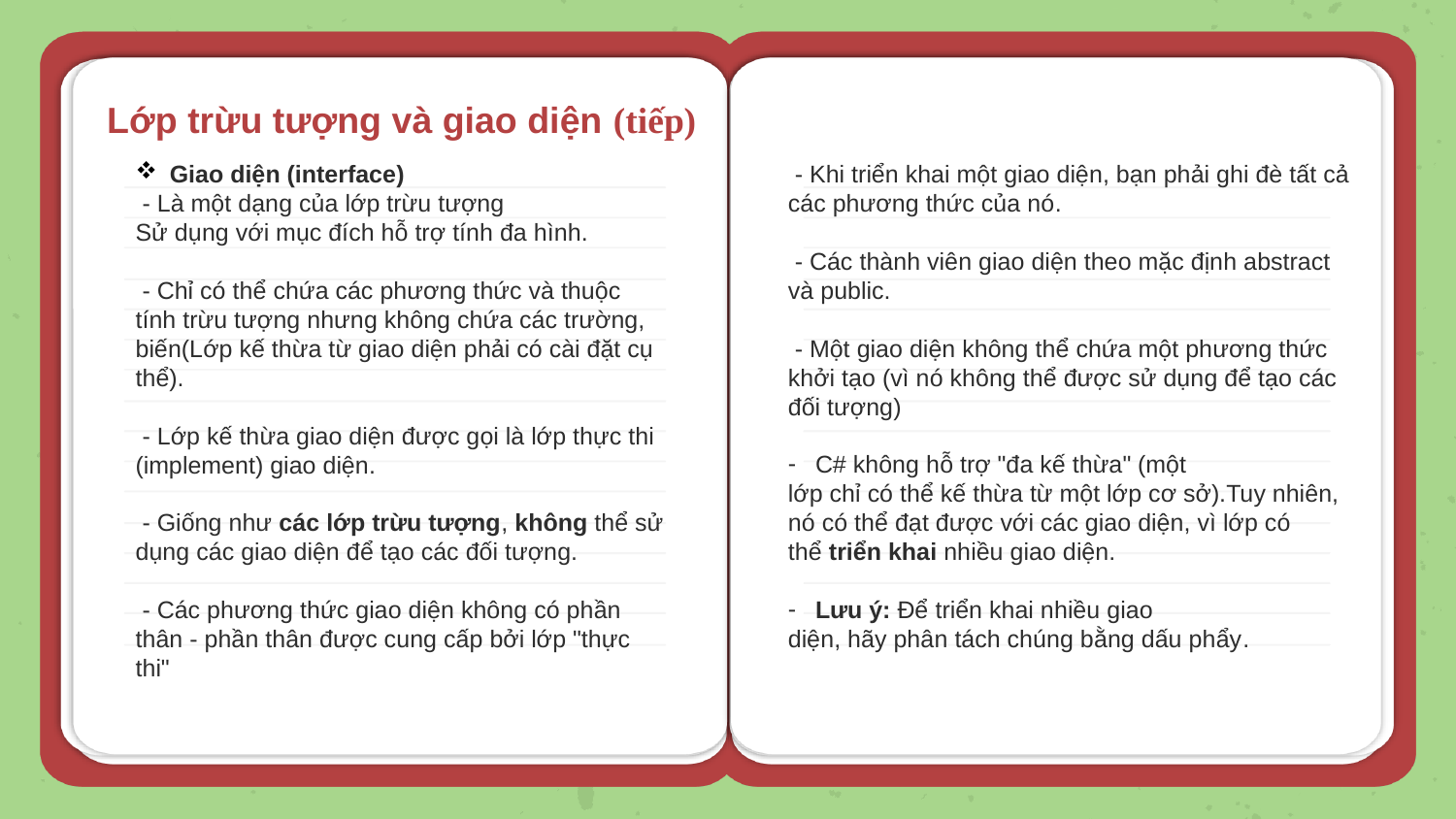

Lớp trừu tượng và giao diện (tiếp)
 Giao diện (interface)
 - Là một dạng của lớp trừu tượng
Sử dụng với mục đích hỗ trợ tính đa hình.

 - Chỉ có thể chứa các phương thức và thuộc tính trừu tượng nhưng không chứa các trường, biến(Lớp kế thừa từ giao diện phải có cài đặt cụ thể).

 - Lớp kế thừa giao diện được gọi là lớp thực thi (implement) giao diện.

 - Giống như các lớp trừu tượng, không thể sử dụng các giao diện để tạo các đối tượng.

 - Các phương thức giao diện không có phần thân - phần thân được cung cấp bởi lớp "thực thi"

 - Khi triển khai một giao diện, bạn phải ghi đè tất cả các phương thức của nó.

 - Các thành viên giao diện theo mặc định abstract và public.

 - Một giao diện không thể chứa một phương thức khởi tạo (vì nó không thể được sử dụng để tạo các đối tượng)

C# không hỗ trợ "đa kế thừa" (một
lớp chỉ có thể kế thừa từ một lớp cơ sở).Tuy nhiên, nó có thể đạt được với các giao diện, vì lớp có thể triển khai nhiều giao diện.

Lưu ý: Để triển khai nhiều giao
diện, hãy phân tách chúng bằng dấu phẩy.